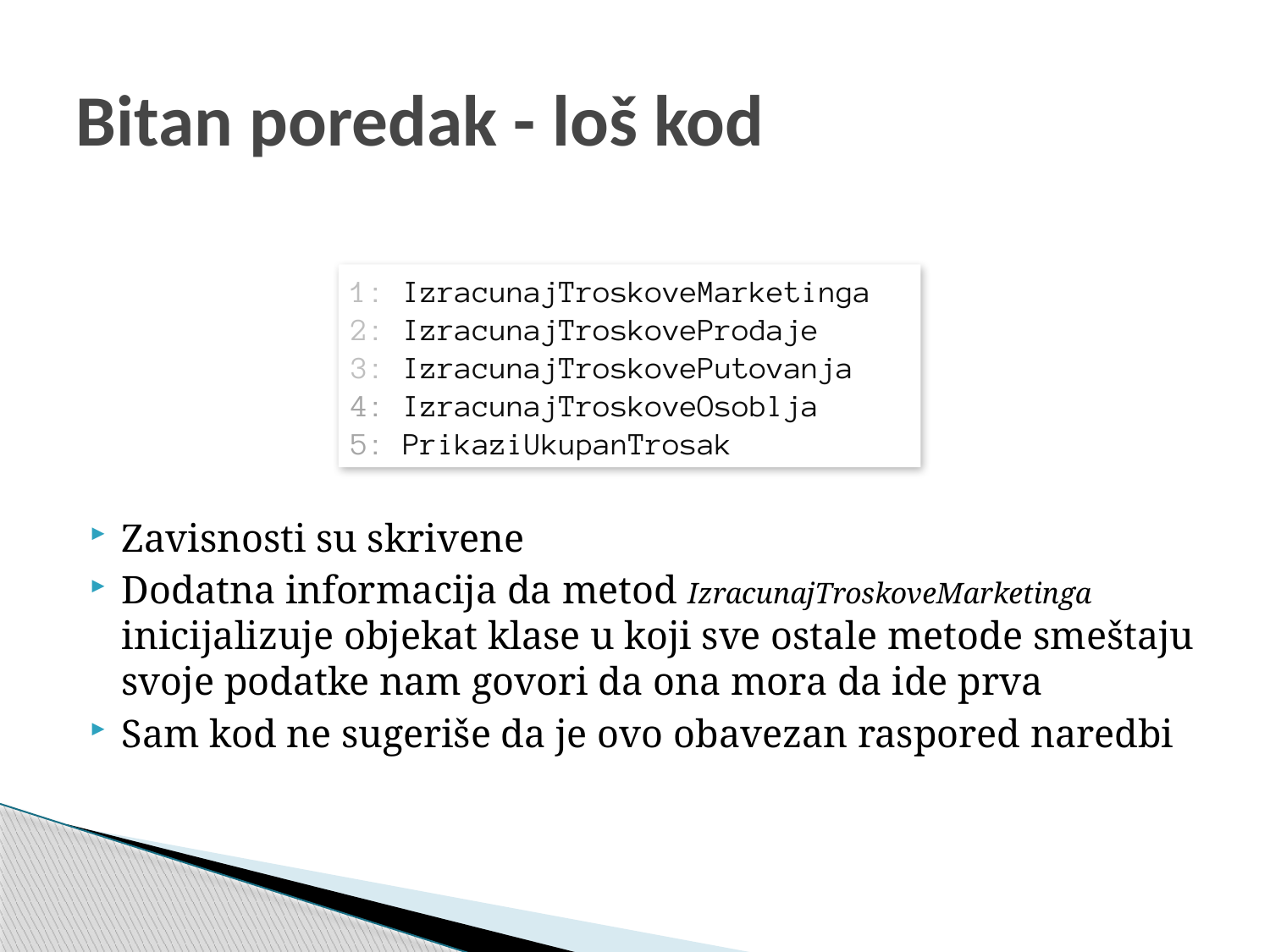

# Bitan poredak - loš kod
1: IzracunajTroskoveMarketinga
2: IzracunajTroskoveProdaje
3: IzracunajTroskovePutovanja
4: IzracunajTroskoveOsoblja
5: PrikaziUkupanTrosak
Zavisnosti su skrivene
Dodatna informacija da metod IzracunajTroskoveMarketinga inicijalizuje objekat klase u koji sve ostale metode smeštaju svoje podatke nam govori da ona mora da ide prva
Sam kod ne sugeriše da je ovo obavezan raspored naredbi